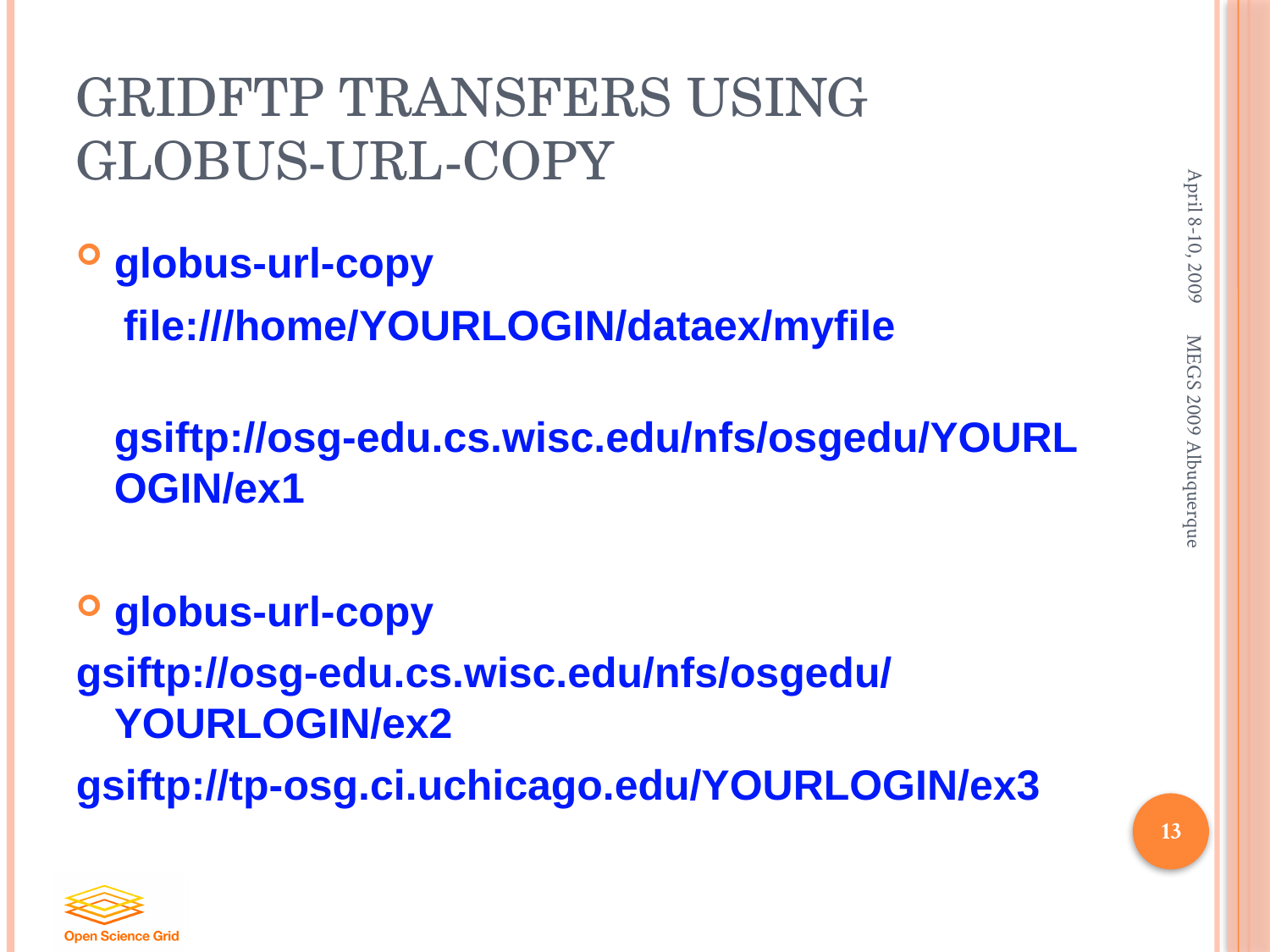

# GridFTP transfers using globus-url-copy
April 8-10, 2009
globus-url-copy
    file:///home/YOURLOGIN/dataex/myfile
    gsiftp://osg-edu.cs.wisc.edu/nfs/osgedu/YOURLOGIN/ex1

globus-url-copy
gsiftp://osg-edu.cs.wisc.edu/nfs/osgedu/YOURLOGIN/ex2
gsiftp://tp-osg.ci.uchicago.edu/YOURLOGIN/ex3
MEGS 2009 Albuquerque
13